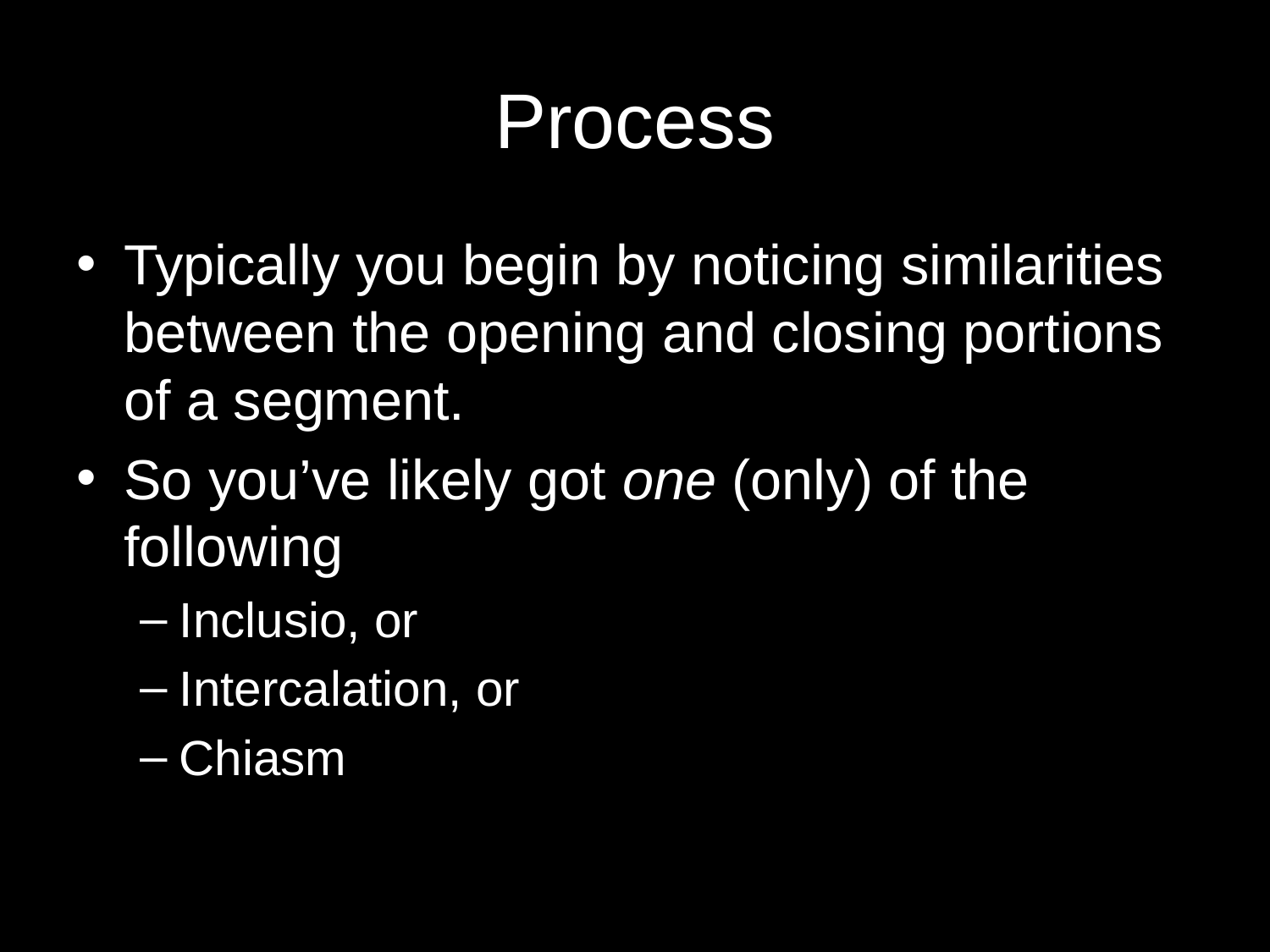

# Process
Typically you begin by noticing similarities between the opening and closing portions of a segment.
So you’ve likely got one (only) of the following
Inclusio, or
Intercalation, or
Chiasm